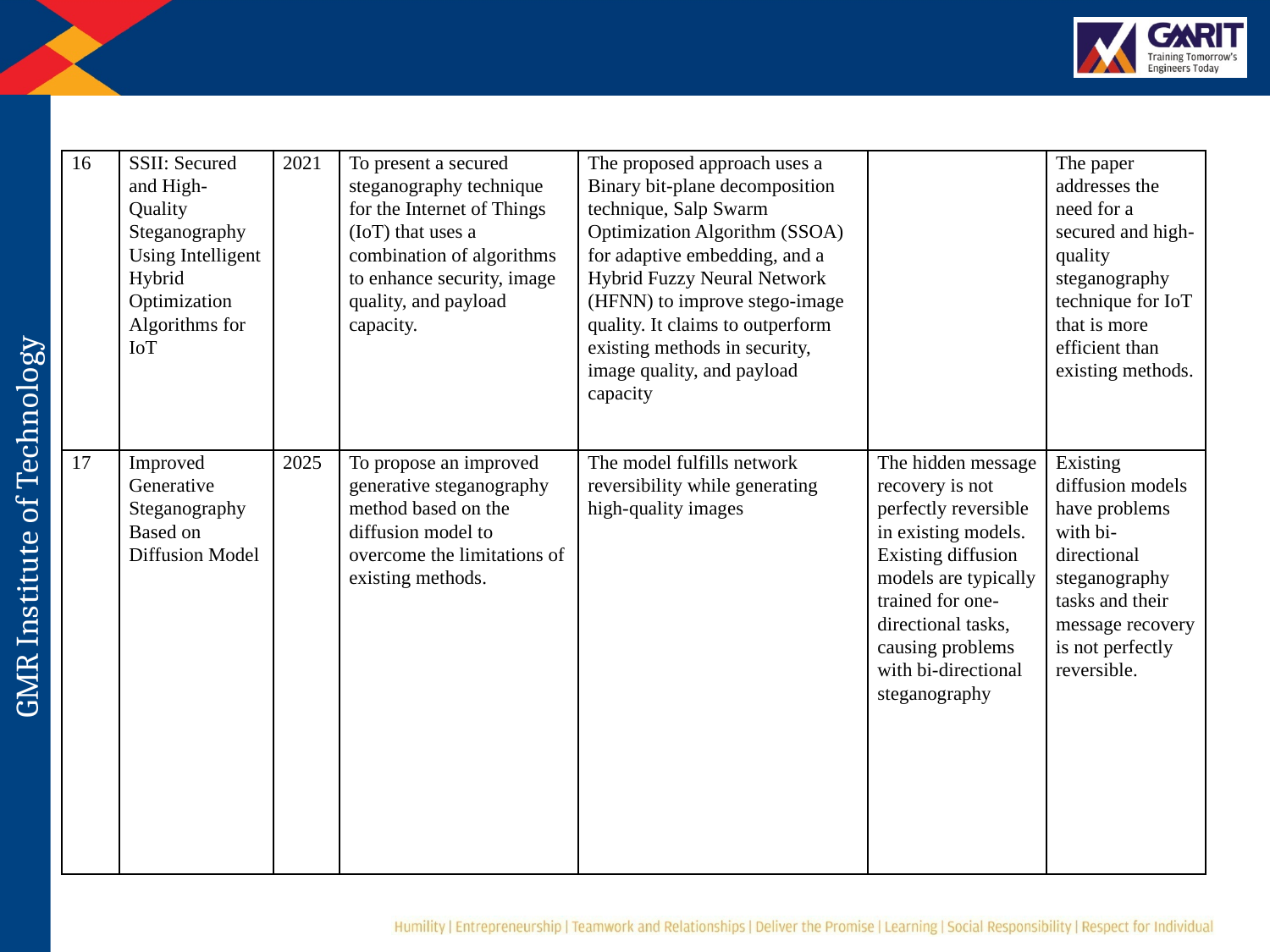

| 16 | SSII: Secured and High-Quality Steganography Using Intelligent Hybrid Optimization Algorithms for IoT | 2021 | To present a secured steganography technique for the Internet of Things (IoT) that uses a combination of algorithms to enhance security, image quality, and payload capacity. | The proposed approach uses a Binary bit-plane decomposition technique, Salp Swarm Optimization Algorithm (SSOA) for adaptive embedding, and a Hybrid Fuzzy Neural Network (HFNN) to improve stego-image quality. It claims to outperform existing methods in security, image quality, and payload capacity |  | The paper addresses the need for a secured and high-quality steganography technique for IoT that is more efficient than existing methods. |
| --- | --- | --- | --- | --- | --- | --- |
| 17 | Improved Generative Steganography Based on Diffusion Model | 2025 | To propose an improved generative steganography method based on the diffusion model to overcome the limitations of existing methods. | The model fulfills network reversibility while generating high-quality images | The hidden message recovery is not perfectly reversible in existing models. Existing diffusion models are typically trained for one-directional tasks, causing problems with bi-directional steganography | Existing diffusion models have problems with bi-directional steganography tasks and their message recovery is not perfectly reversible. |